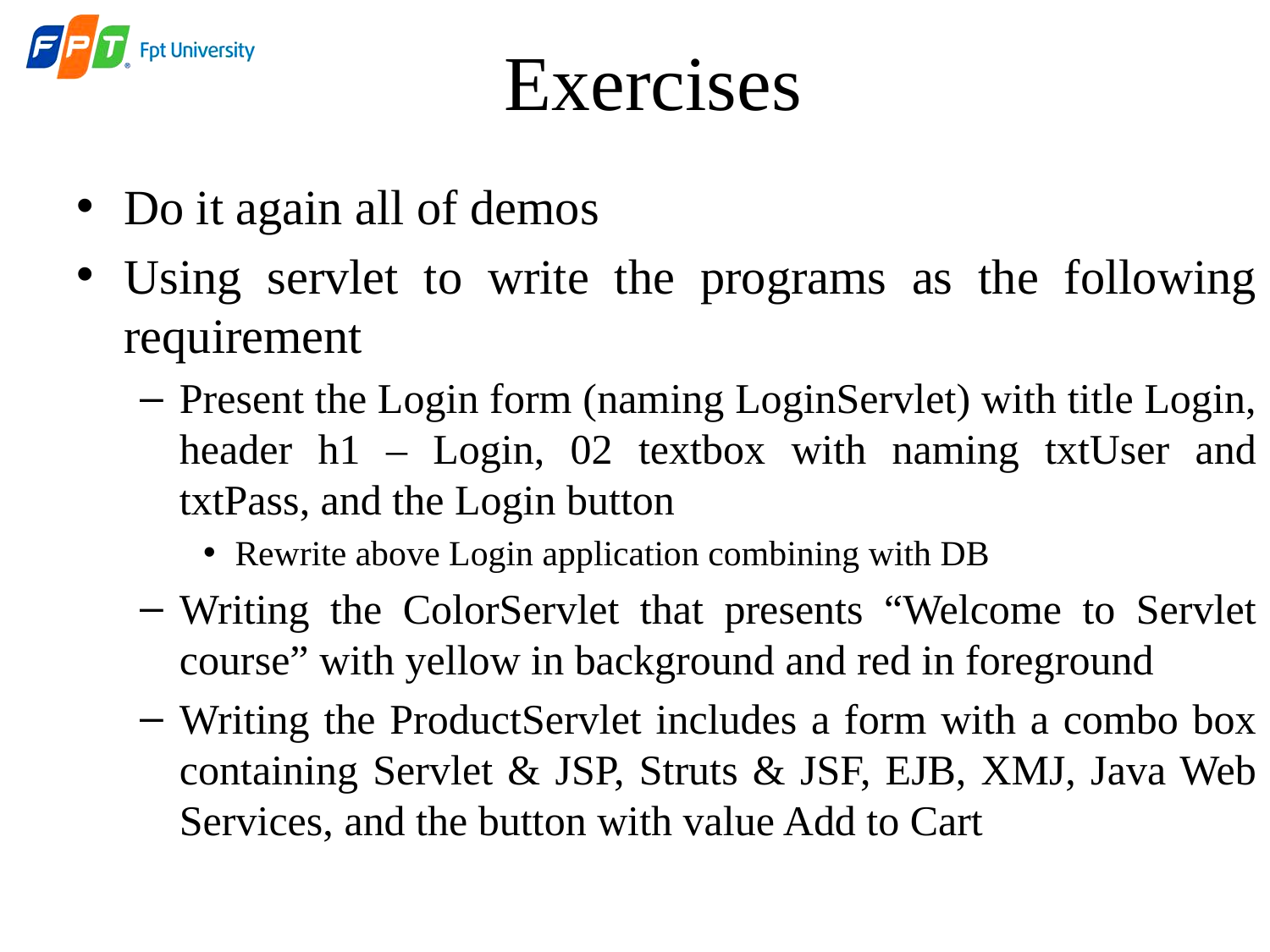

Exercises
Do it again all of demos
Using servlet to write the programs as the following requirement
Present the Login form (naming LoginServlet) with title Login, header h1 – Login, 02 textbox with naming txtUser and txtPass, and the Login button
Rewrite above Login application combining with DB
Writing the ColorServlet that presents “Welcome to Servlet course” with yellow in background and red in foreground
Writing the ProductServlet includes a form with a combo box containing Servlet & JSP, Struts & JSF, EJB, XMJ, Java Web Services, and the button with value Add to Cart